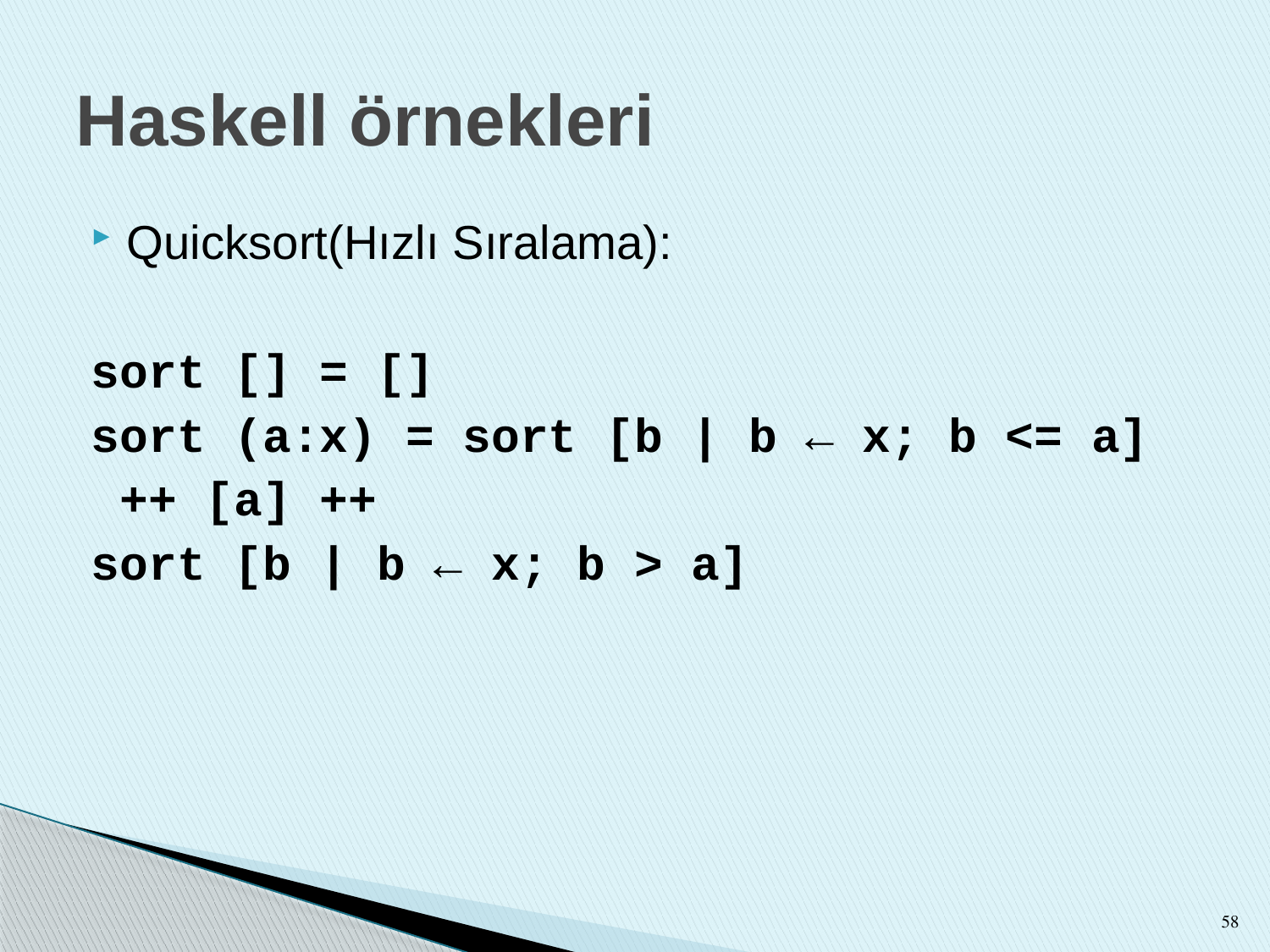

# Haskell örnekleri
Quicksort(Hızlı Sıralama):

sort [] = []
sort (a:x) = sort [b | b ← x; b <= a]
 ++ [a] ++
sort [b | b ← x; b > a]
58